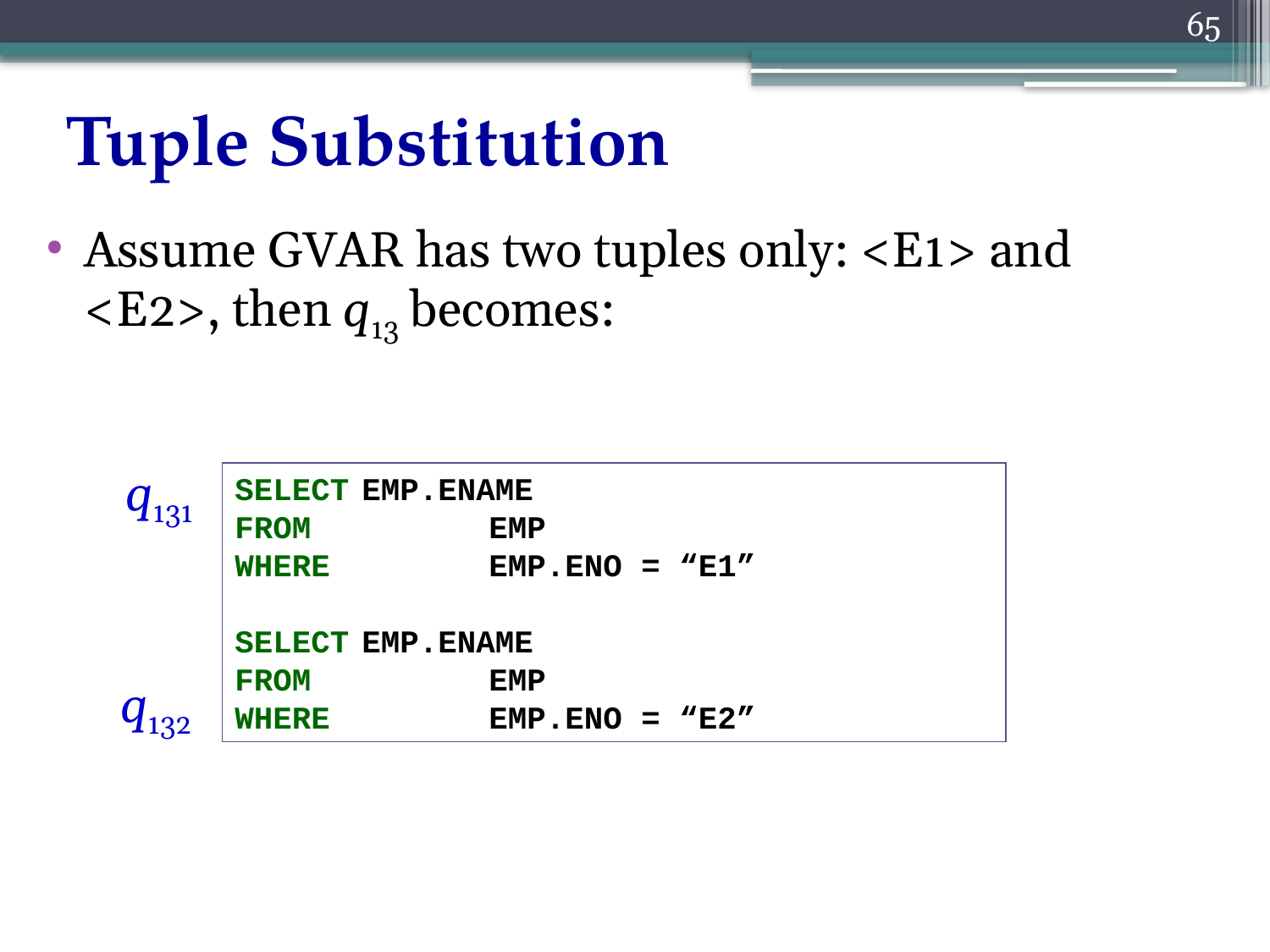

65
Tuple Substitution
Assume GVAR has two tuples only: <E1> and <E2>, then q13 becomes:
q131
SELECT	EMP.ENAME
FROM		EMP
WHERE		EMP.ENO = “E1”

SELECT	EMP.ENAME
FROM		EMP
WHERE		EMP.ENO = “E2”
q132